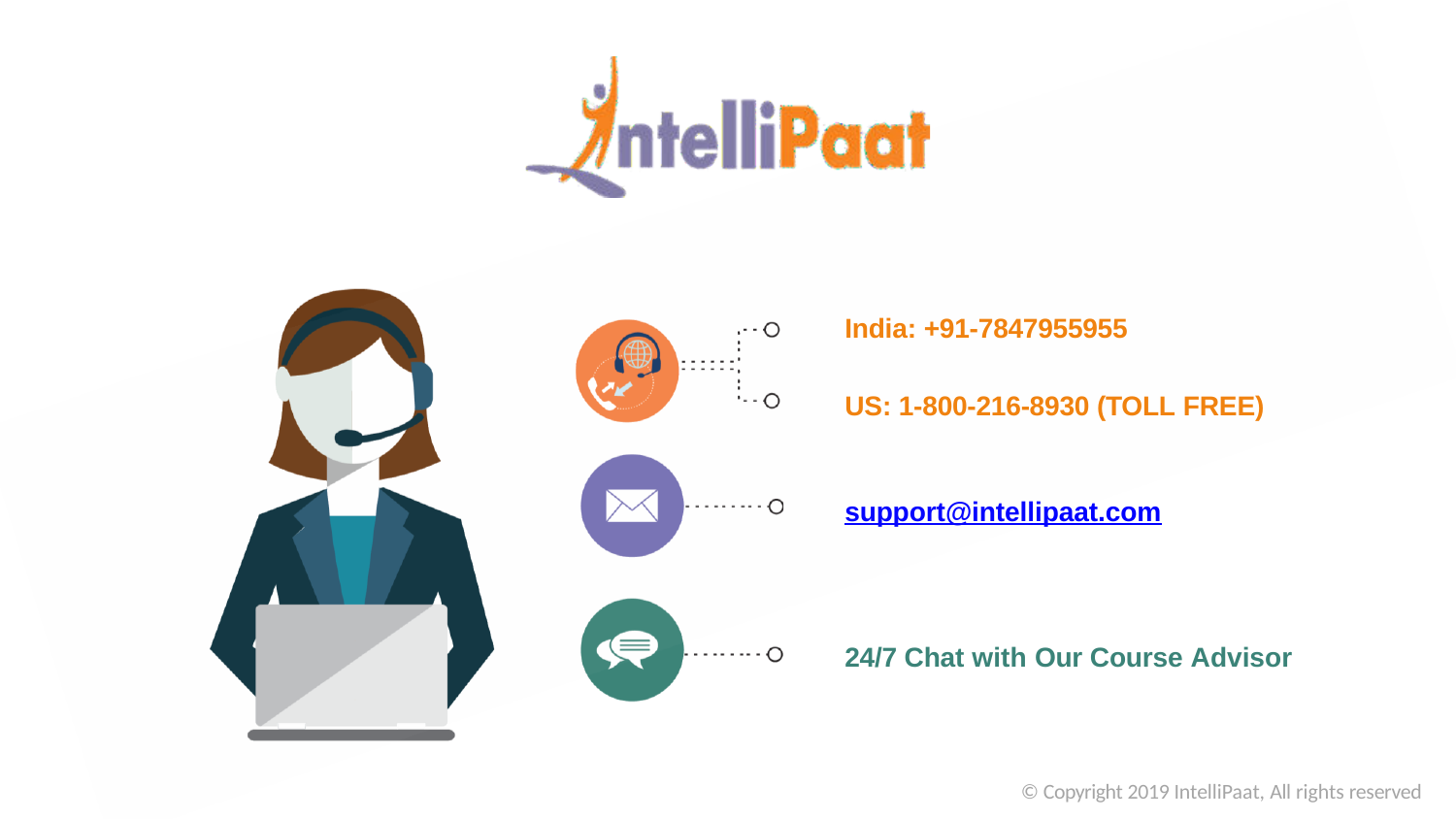

India: +91-7847955955

US: 1-800-216-8930 (TOLL FREE)

support@intellipaat.com
24/7 Chat with Our Course Advisor
© Copyright 2019 IntelliPaat, All rights reserved